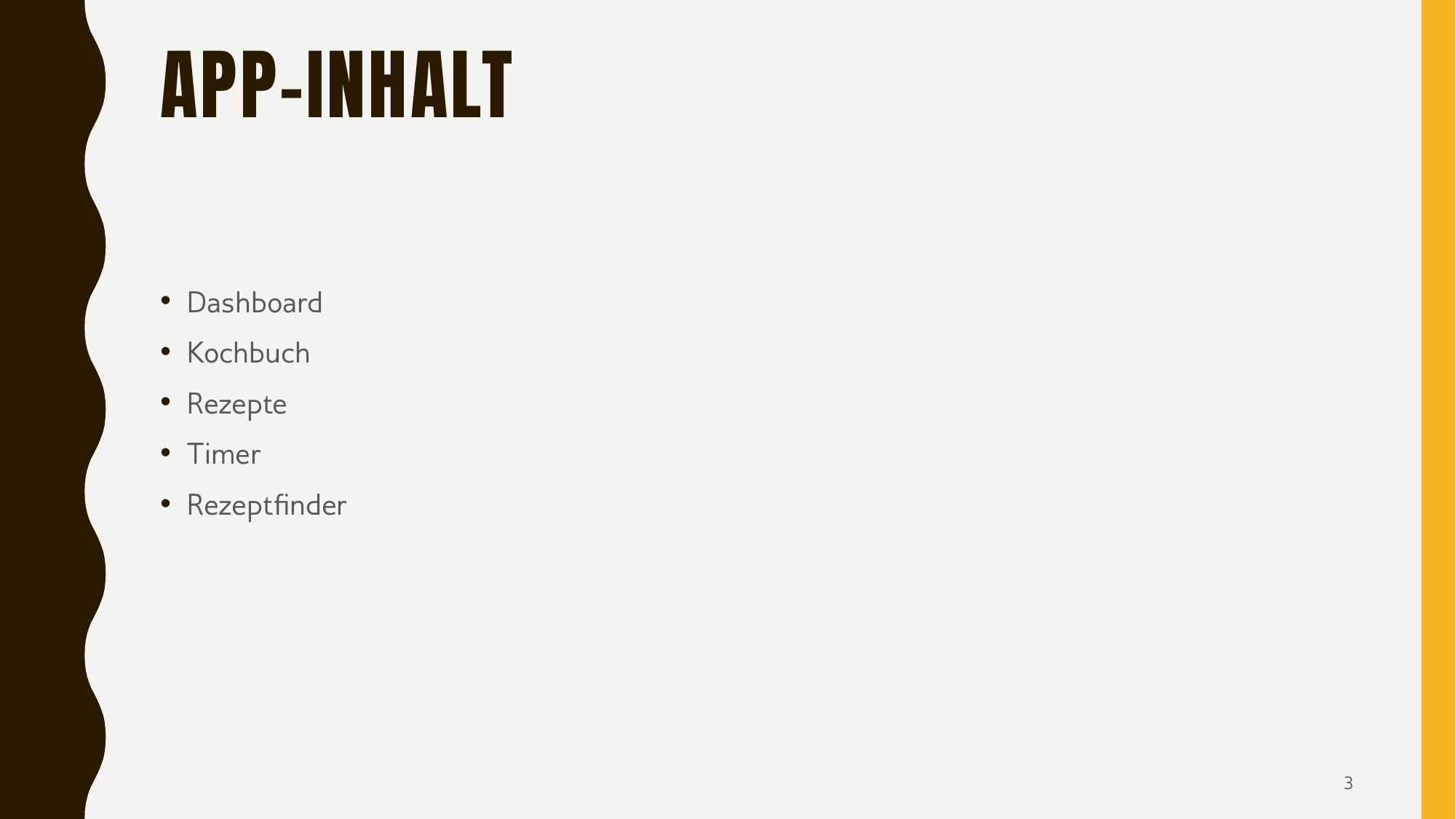

# App-inhalt
Dashboard
Kochbuch
Rezepte
Timer
Rezeptfinder
3